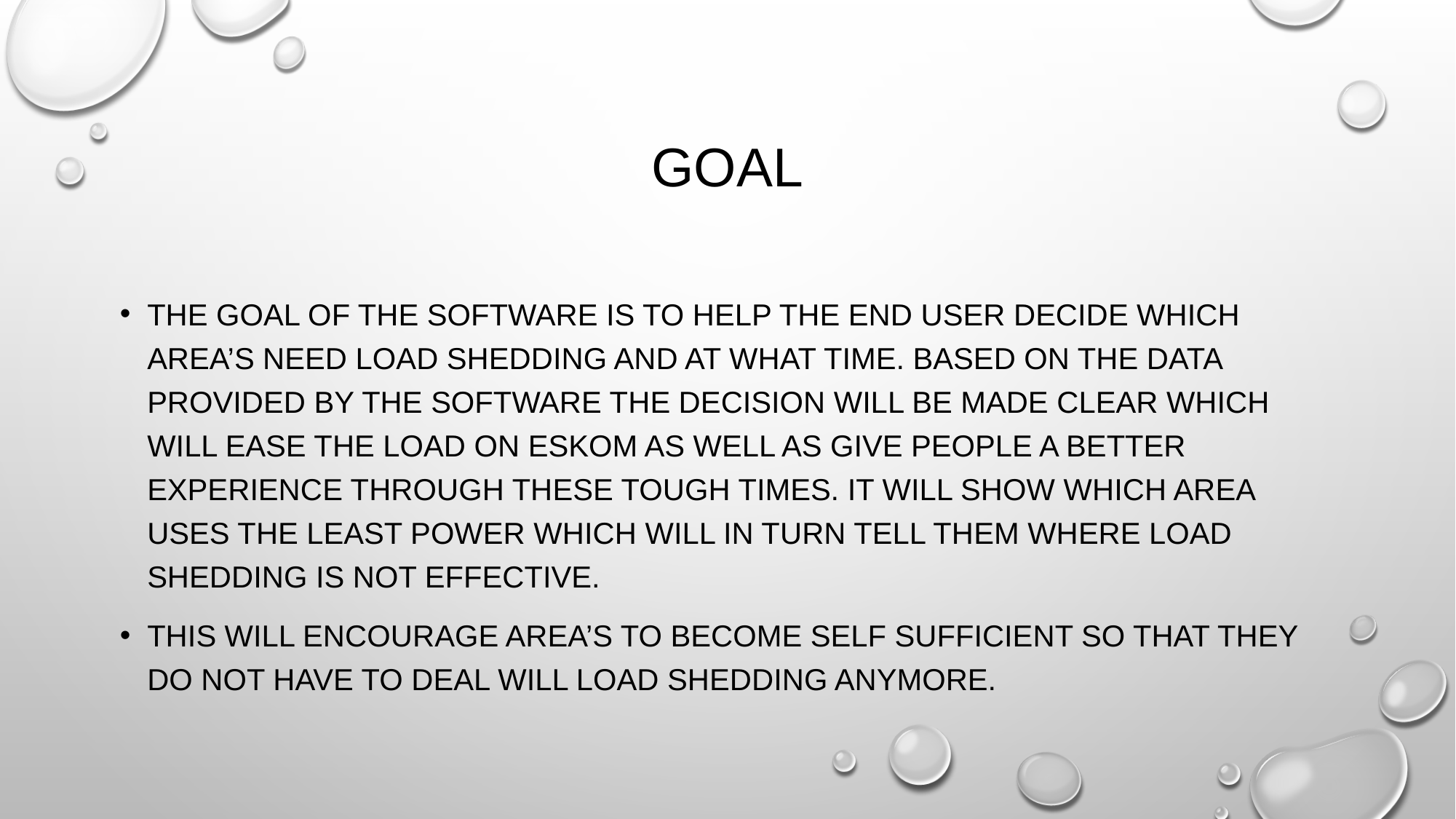

# Goal
The goal of the software is to help the end user decide which area’s need load shedding and at what time. based on the data provided by the software the decision will be made clear which will ease the load on eskom as well as give people a better experience through these tough times. It will show which area uses the least power which will in turn tell them where load shedding is not effective.
This will encourage area’s to become self sufficient so that they do not have to deal will load shedding anymore.